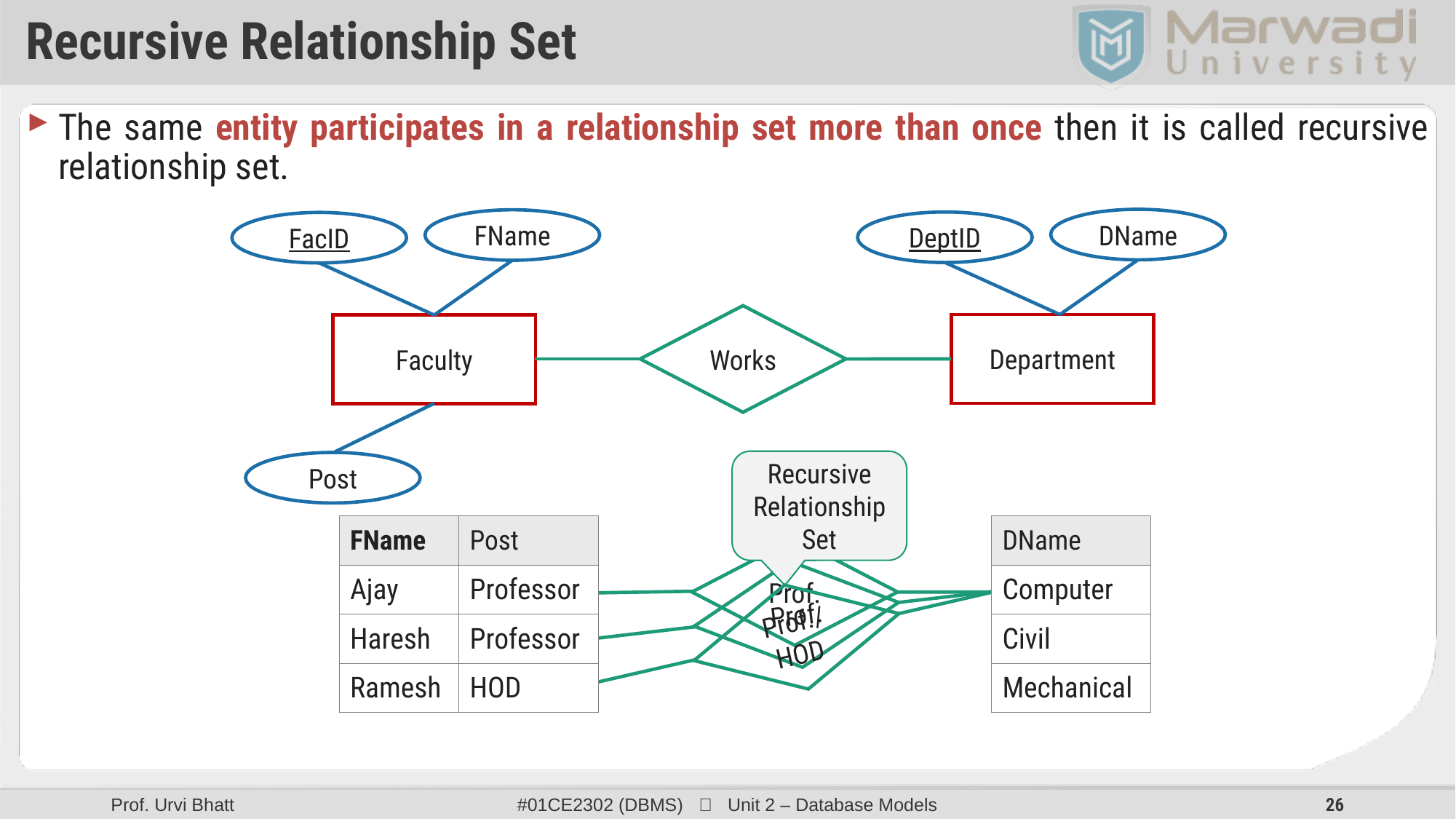

# Recursive Relationship Set
The same entity participates in a relationship set more than once then it is called recursive relationship set.
DName
FName
DeptID
FacID
Works
Department
Faculty
Recursive Relationship
Set
Post
| FName | Post |
| --- | --- |
| Ajay | Professor |
| Haresh | Professor |
| Ramesh | HOD |
| DName |
| --- |
| Computer |
| Civil |
| Mechanical |
Prof.
Prof.
Prof./
HOD